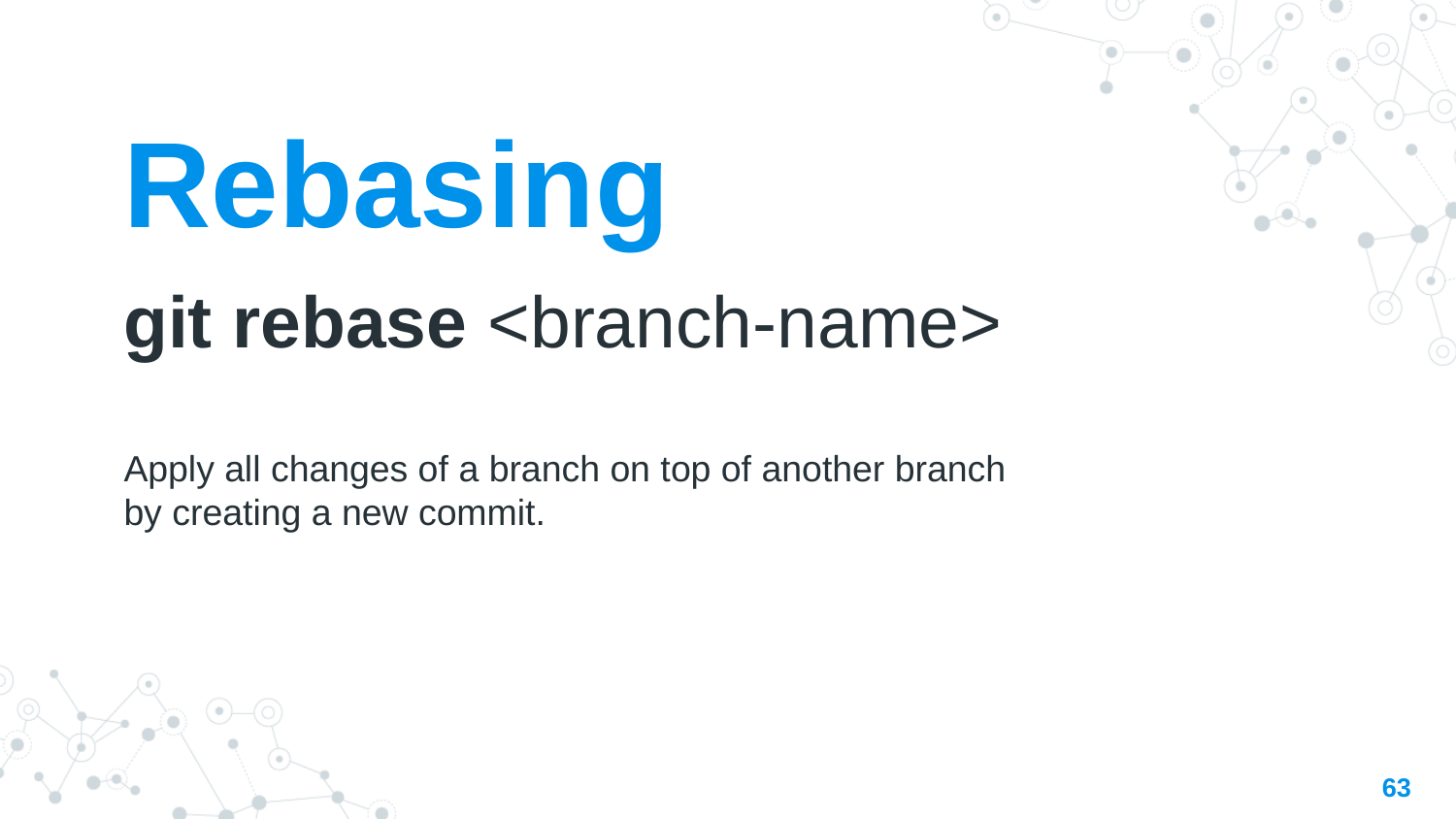

Rebasing
git rebase <branch-name>
Apply all changes of a branch on top of another branch by creating a new commit.
63